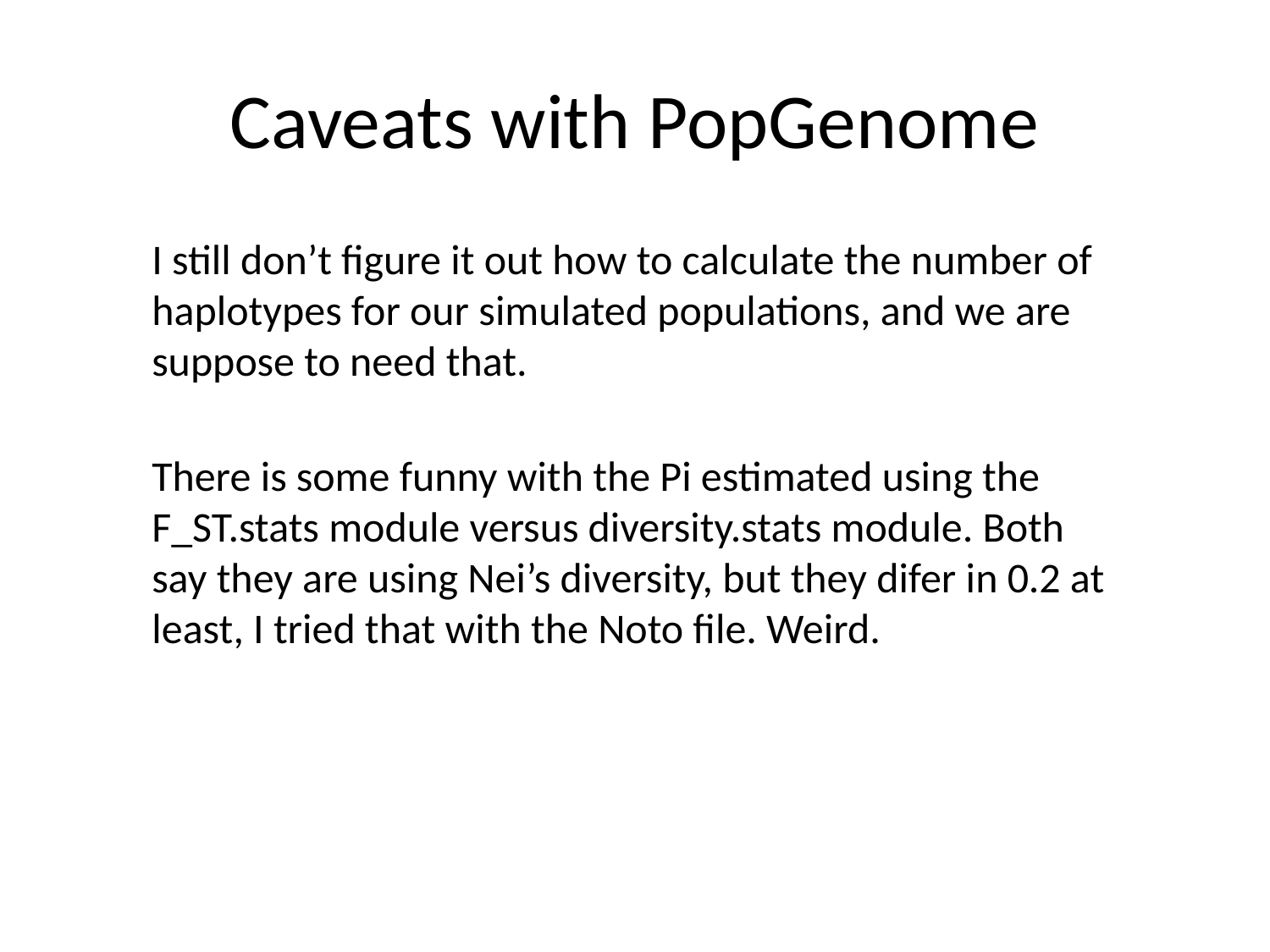

# Caveats with PopGenome
I still don’t figure it out how to calculate the number of haplotypes for our simulated populations, and we are suppose to need that.
There is some funny with the Pi estimated using the F_ST.stats module versus diversity.stats module. Both say they are using Nei’s diversity, but they difer in 0.2 at least, I tried that with the Noto file. Weird.